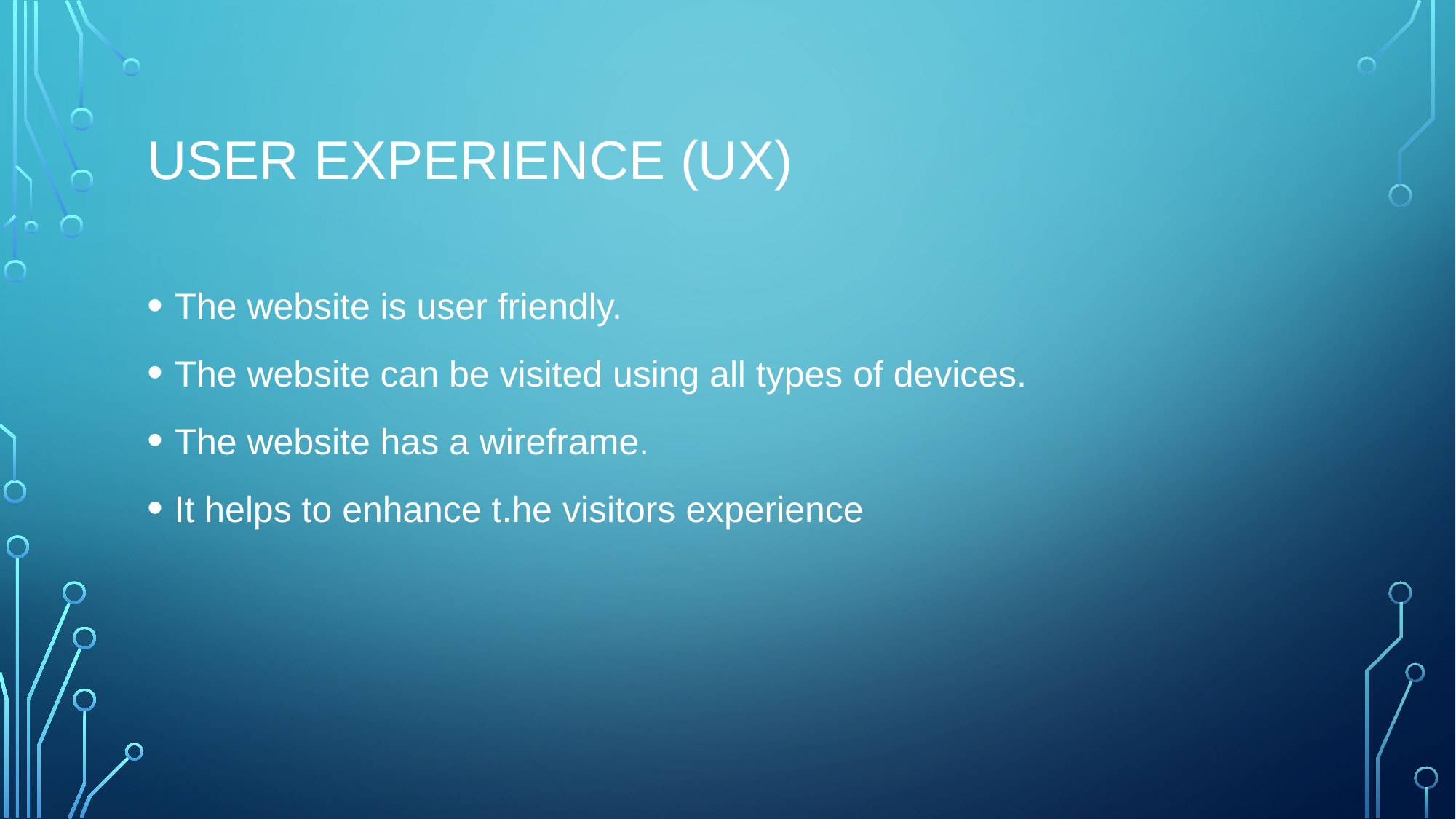

# User experience (ux)
The website is user friendly.
The website can be visited using all types of devices.
The website has a wireframe.
It helps to enhance t.he visitors experience